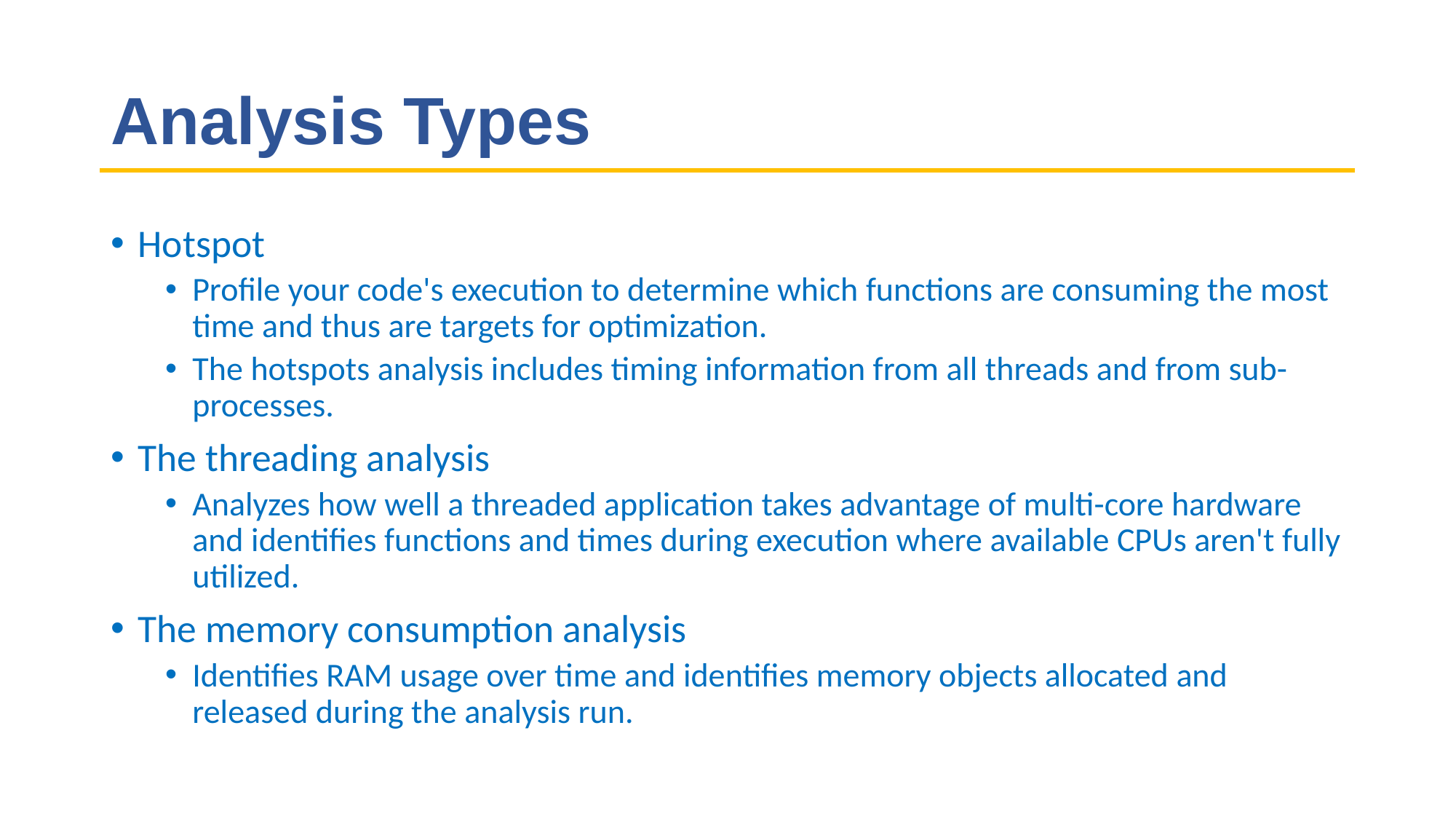

# Analysis Types
Hotspot
Profile your code's execution to determine which functions are consuming the most time and thus are targets for optimization.
The hotspots analysis includes timing information from all threads and from sub-processes.
The threading analysis
Analyzes how well a threaded application takes advantage of multi-core hardware and identifies functions and times during execution where available CPUs aren't fully utilized.
The memory consumption analysis
Identifies RAM usage over time and identifies memory objects allocated and released during the analysis run.